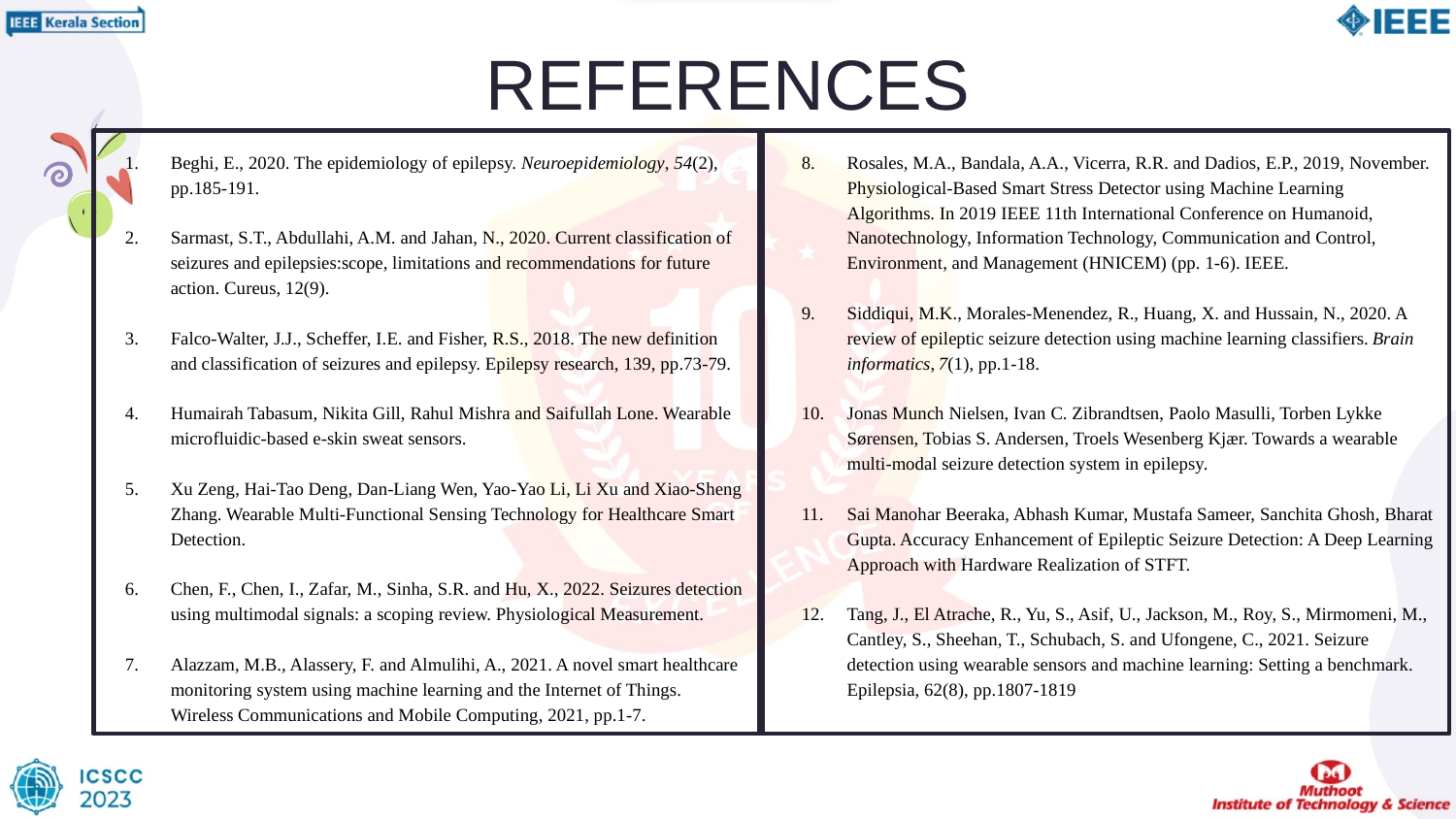

# REFERENCES

Beghi, E., 2020. The epidemiology of epilepsy. Neuroepidemiology, 54(2), pp.185-191.

Sarmast, S.T., Abdullahi, A.M. and Jahan, N., 2020. Current classification of seizures and epilepsies:scope, limitations and recommendations for future action. Cureus, 12(9).

Falco-Walter, J.J., Scheffer, I.E. and Fisher, R.S., 2018. The new definition and classification of seizures and epilepsy. Epilepsy research, 139, pp.73-79.

Humairah Tabasum, Nikita Gill, Rahul Mishra and Saifullah Lone. Wearable microfluidic-based e-skin sweat sensors.

Xu Zeng, Hai-Tao Deng, Dan-Liang Wen, Yao-Yao Li, Li Xu and Xiao-Sheng Zhang. Wearable Multi-Functional Sensing Technology for Healthcare Smart Detection.

Chen, F., Chen, I., Zafar, M., Sinha, S.R. and Hu, X., 2022. Seizures detection using multimodal signals: a scoping review. Physiological Measurement.

Alazzam, M.B., Alassery, F. and Almulihi, A., 2021. A novel smart healthcare monitoring system using machine learning and the Internet of Things. Wireless Communications and Mobile Computing, 2021, pp.1-7.

Rosales, M.A., Bandala, A.A., Vicerra, R.R. and Dadios, E.P., 2019, November. Physiological-Based Smart Stress Detector using Machine Learning Algorithms. In 2019 IEEE 11th International Conference on Humanoid, Nanotechnology, Information Technology, Communication and Control, Environment, and Management (HNICEM) (pp. 1-6). IEEE.

Siddiqui, M.K., Morales-Menendez, R., Huang, X. and Hussain, N., 2020. A review of epileptic seizure detection using machine learning classifiers. Brain informatics, 7(1), pp.1-18.

Jonas Munch Nielsen, Ivan C. Zibrandtsen, Paolo Masulli, Torben Lykke Sørensen, Tobias S. Andersen, Troels Wesenberg Kjær. Towards a wearable multi-modal seizure detection system in epilepsy.

Sai Manohar Beeraka, Abhash Kumar, Mustafa Sameer, Sanchita Ghosh, Bharat Gupta. Accuracy Enhancement of Epileptic Seizure Detection: A Deep Learning Approach with Hardware Realization of STFT.

Tang, J., El Atrache, R., Yu, S., Asif, U., Jackson, M., Roy, S., Mirmomeni, M., Cantley, S., Sheehan, T., Schubach, S. and Ufongene, C., 2021. Seizure detection using wearable sensors and machine learning: Setting a benchmark. Epilepsia, 62(8), pp.1807-1819